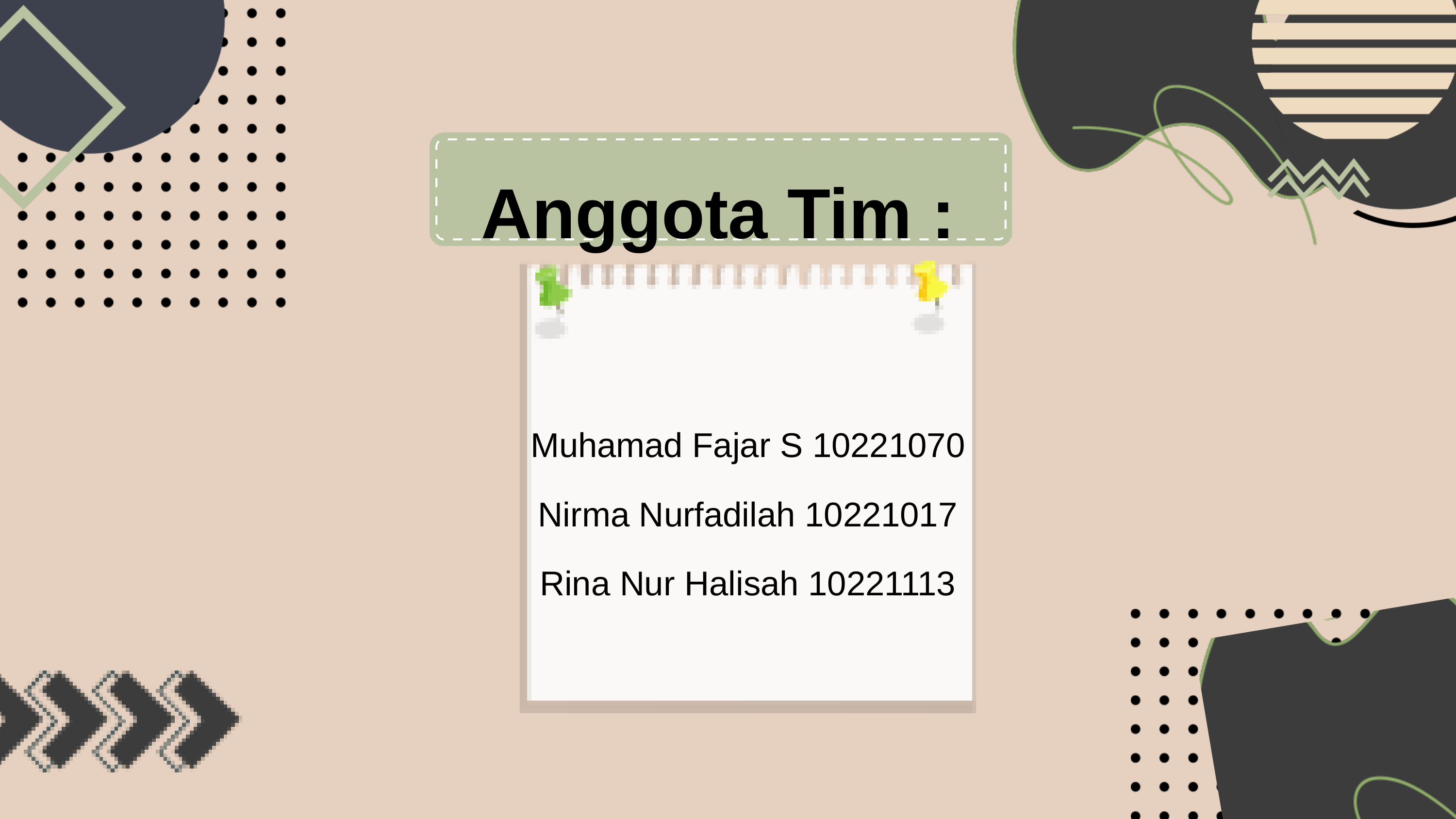

Anggota Tim :

Muhamad Fajar S 10221070
Nirma Nurfadilah 10221017
Rina Nur Halisah 10221113